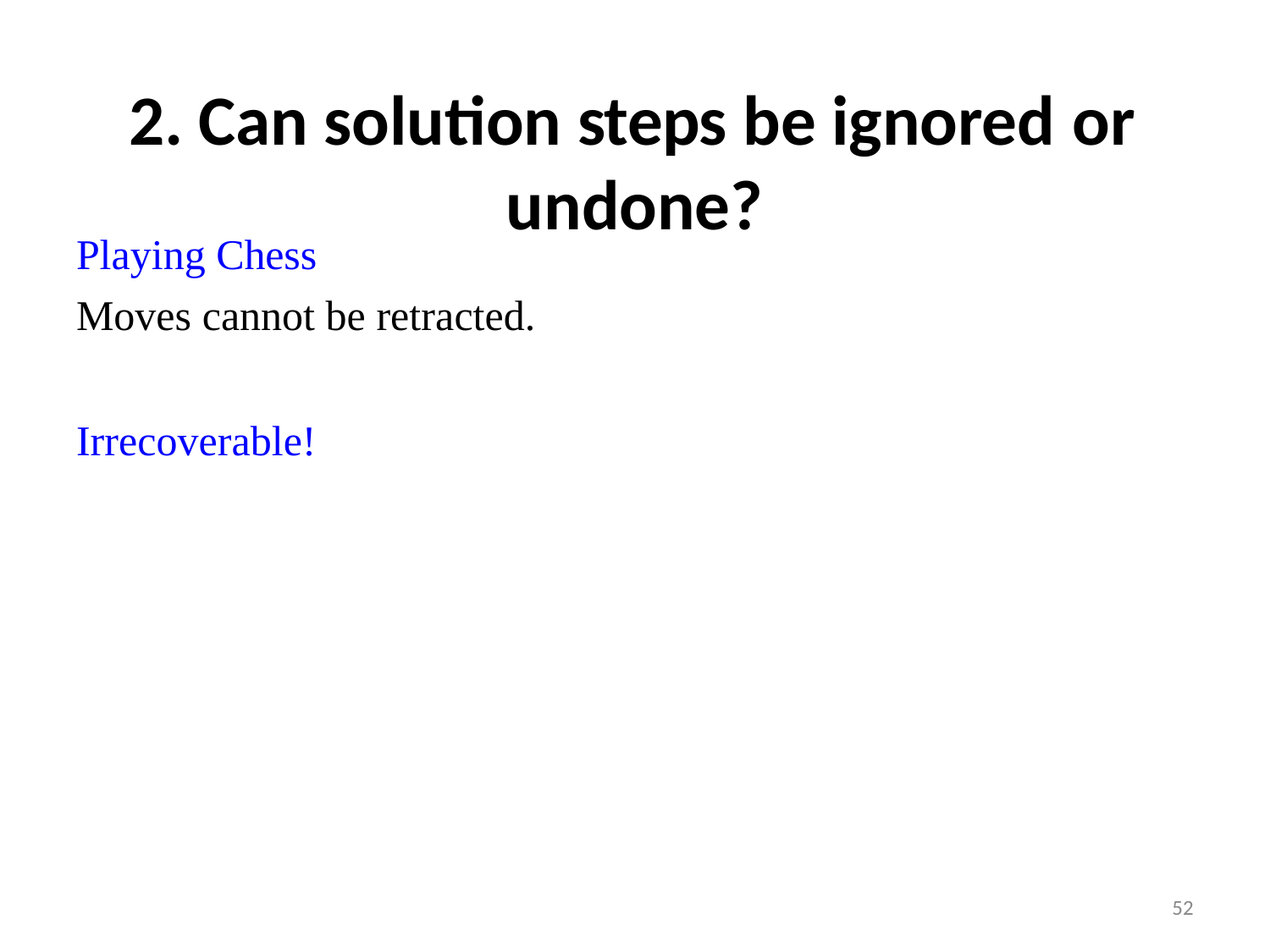

# 2. Can solution steps be ignored or
undone?
Playing Chess
Moves cannot be retracted.

Irrecoverable!
52